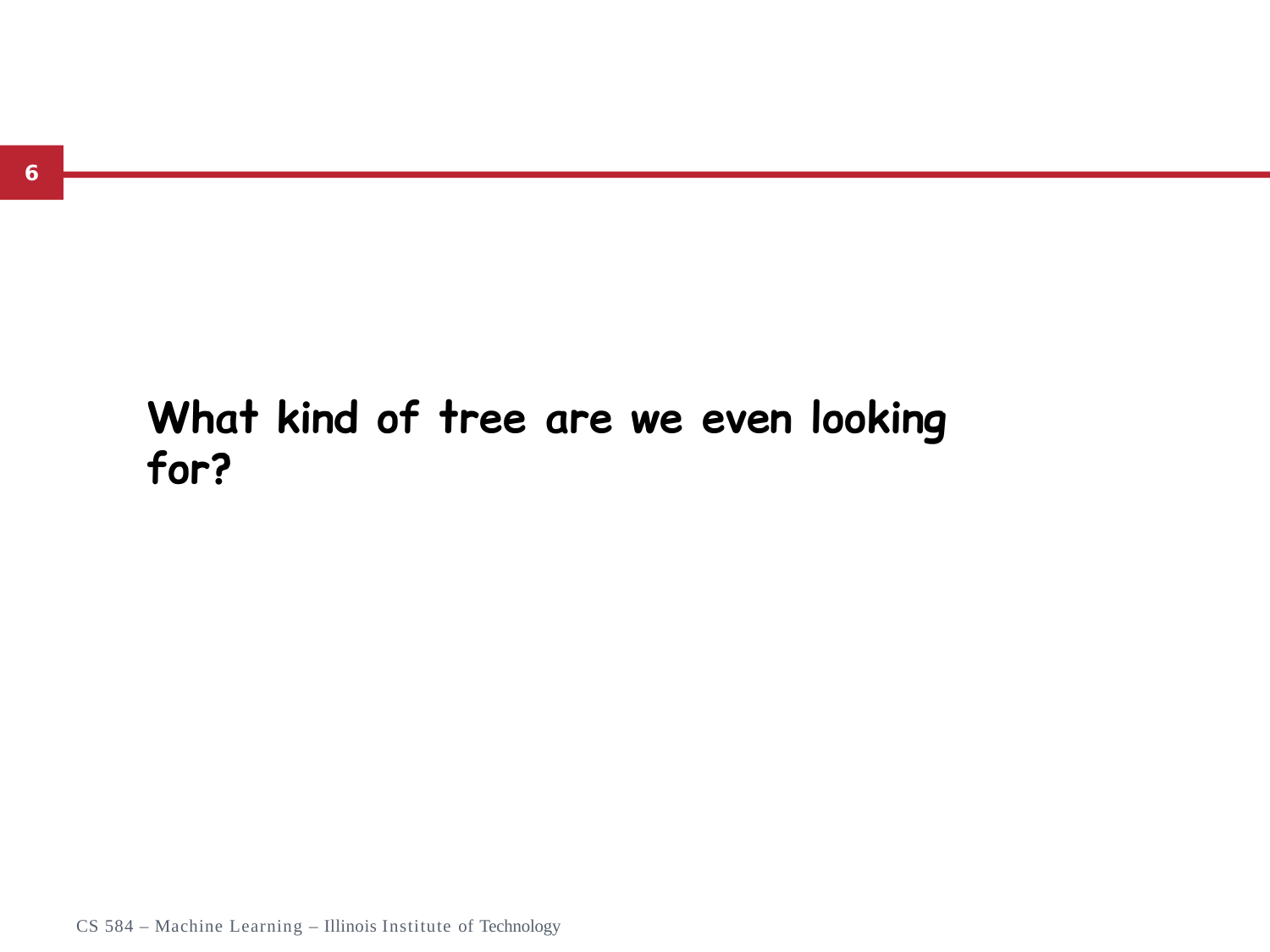

# What kind of tree are we even looking for?
14
CS 584 – Machine Learning – Illinois Institute of Technology